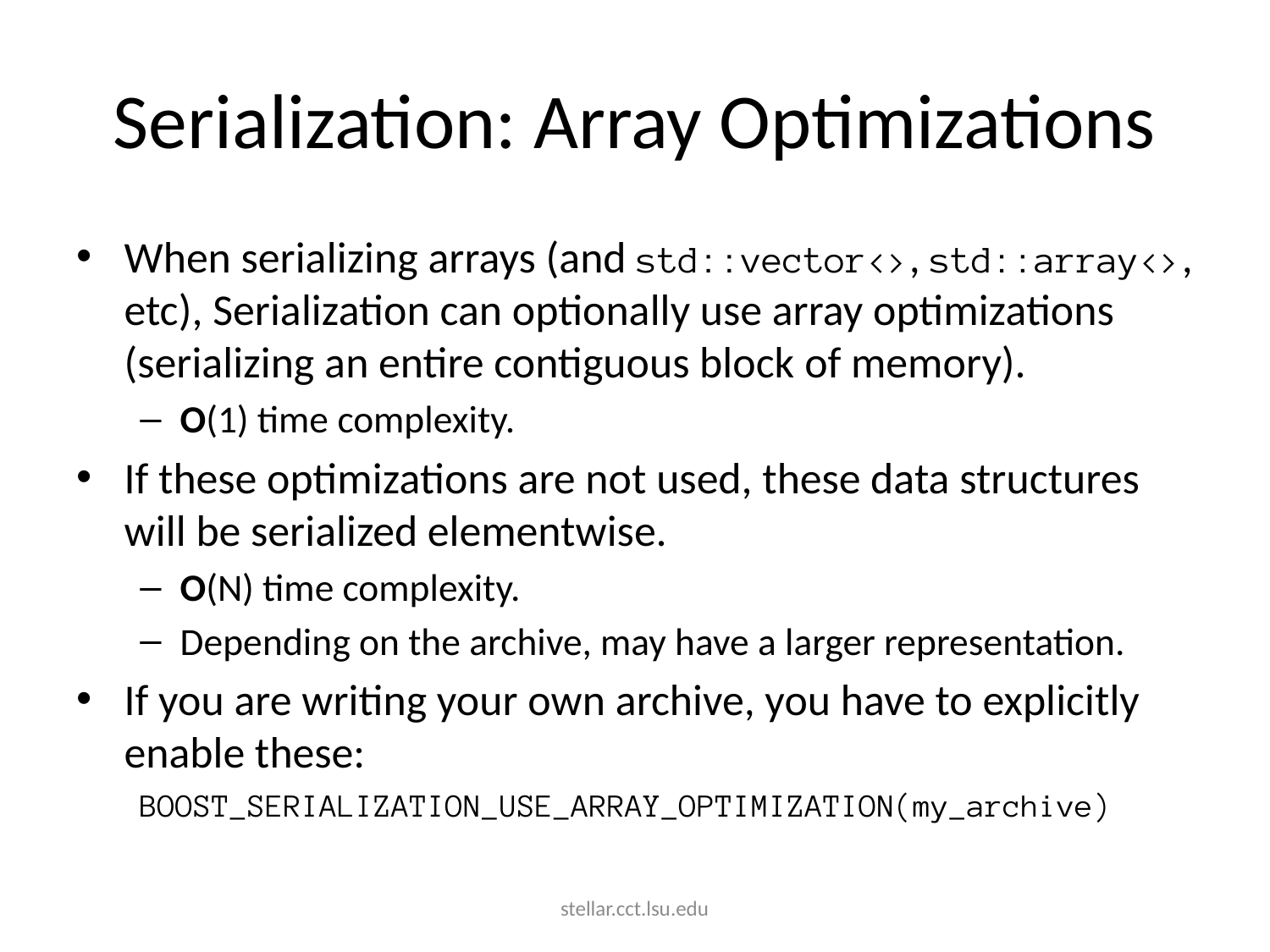

# Serialization: Array Optimizations
When serializing arrays (and std::vector<>, std::array<>, etc), Serialization can optionally use array optimizations (serializing an entire contiguous block of memory).
O(1) time complexity.
If these optimizations are not used, these data structures will be serialized elementwise.
O(N) time complexity.
Depending on the archive, may have a larger representation.
If you are writing your own archive, you have to explicitly enable these:
BOOST_SERIALIZATION_USE_ARRAY_OPTIMIZATION(my_archive)

stellar.cct.lsu.edu